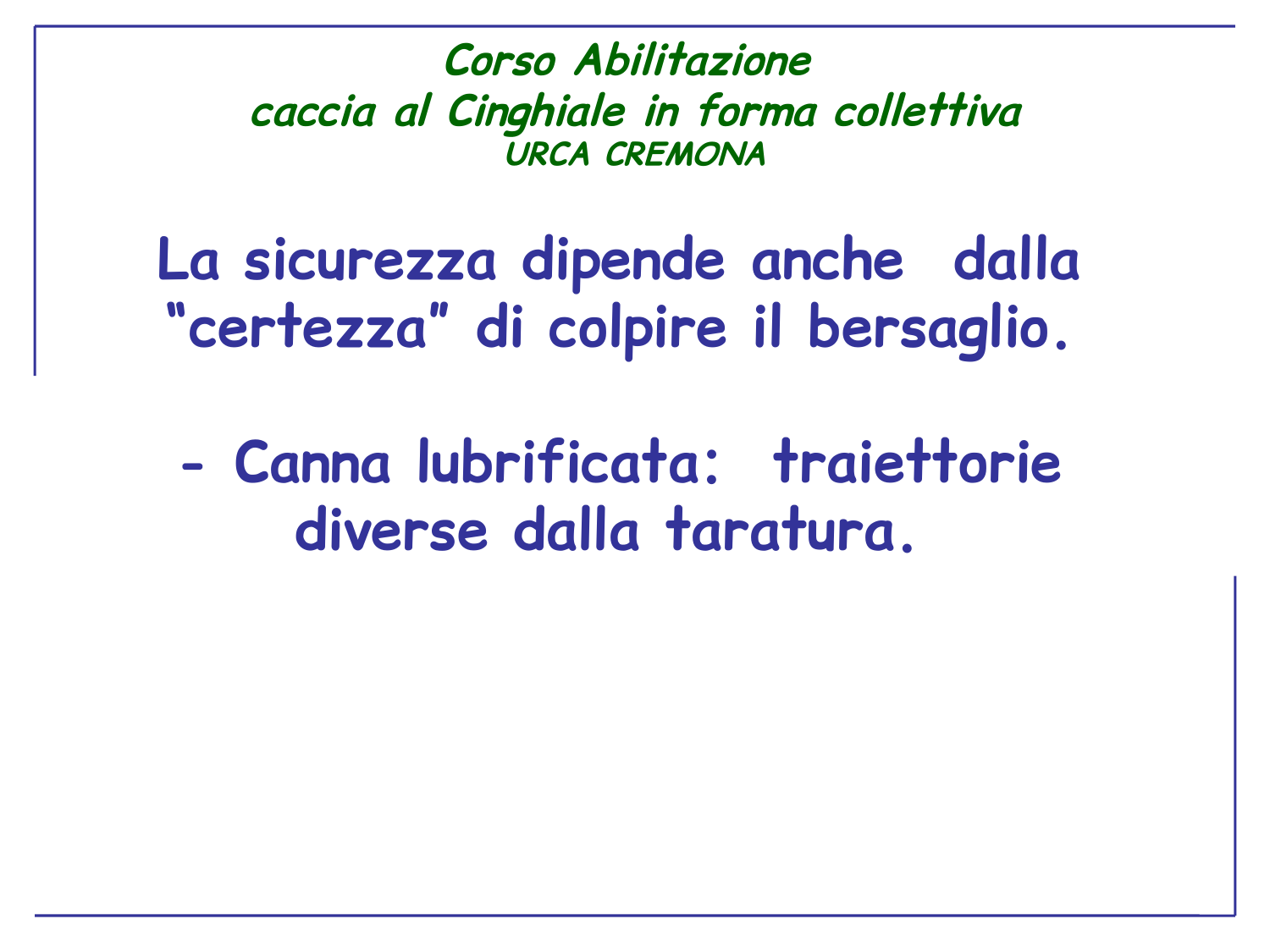

# La sicurezza dipende anche  dalla “certezza” di colpire il bersaglio. - Canna lubrificata:  traiettorie diverse dalla taratura.